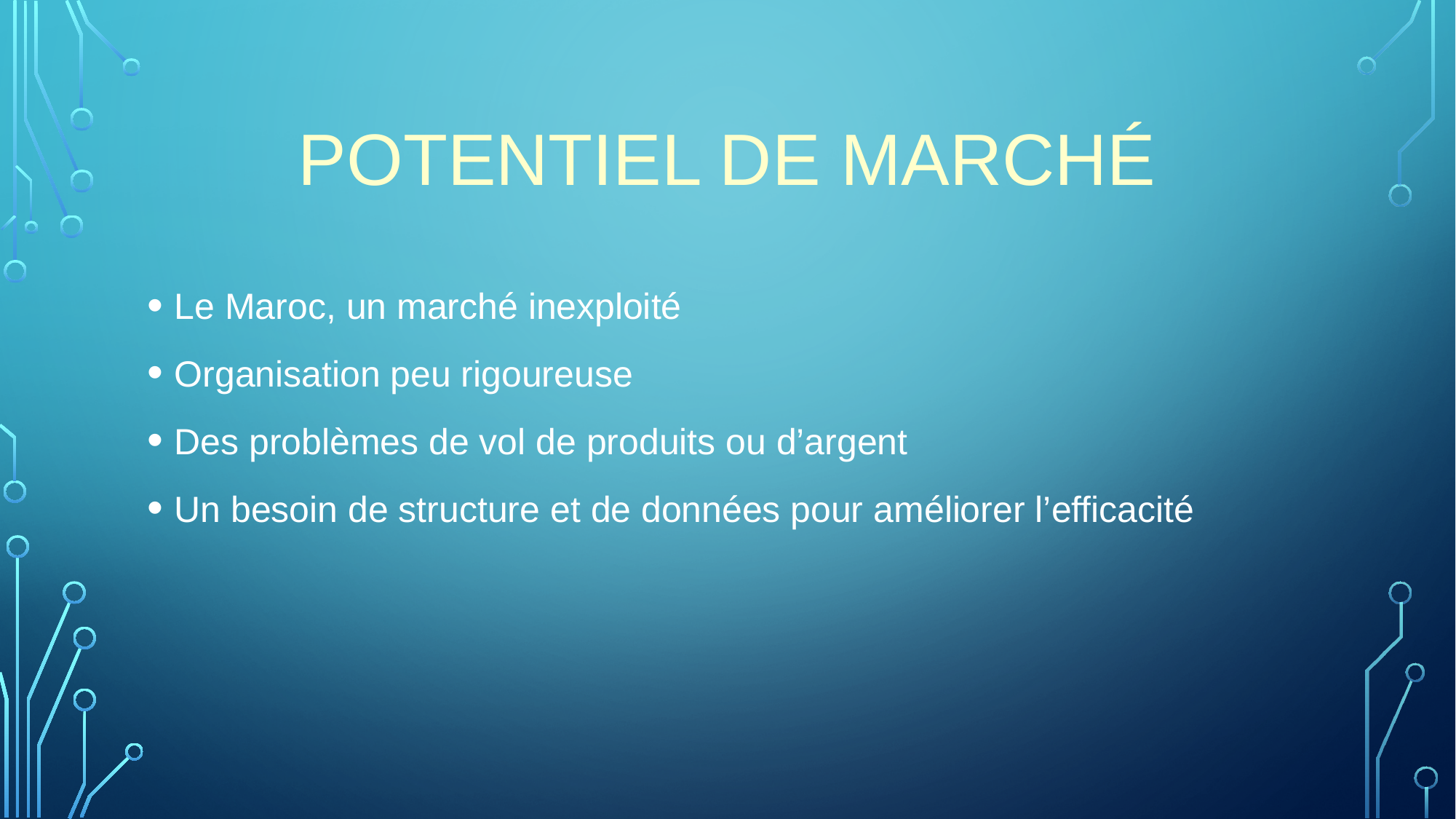

# Potentiel de marché
Le Maroc, un marché inexploité
Organisation peu rigoureuse
Des problèmes de vol de produits ou d’argent
Un besoin de structure et de données pour améliorer l’efficacité